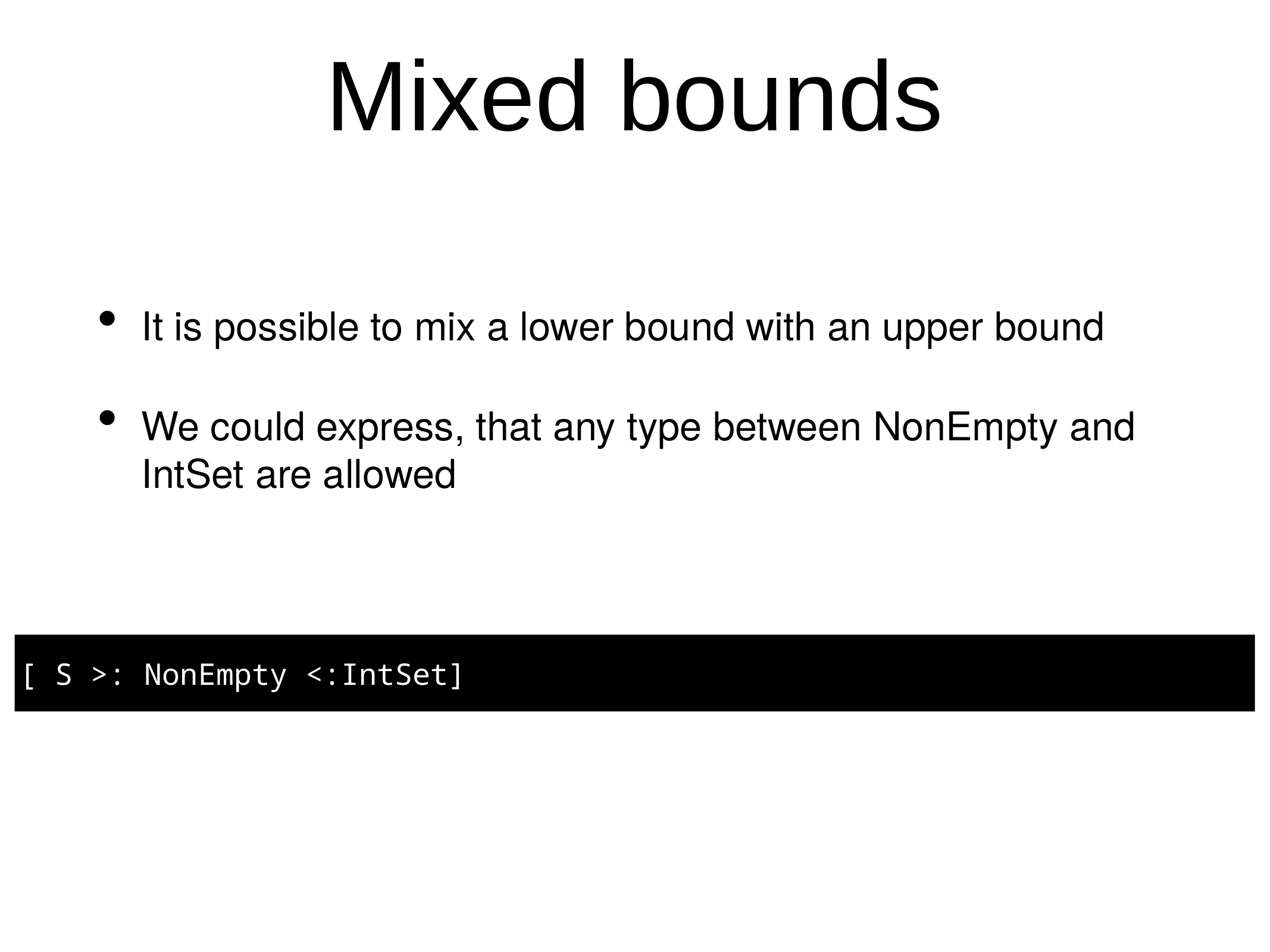

# Mixed bounds
It is possible to mix a lower bound with an upper bound
We could express, that any type between NonEmpty and IntSet are allowed
[ S >: NonEmpty <:IntSet]